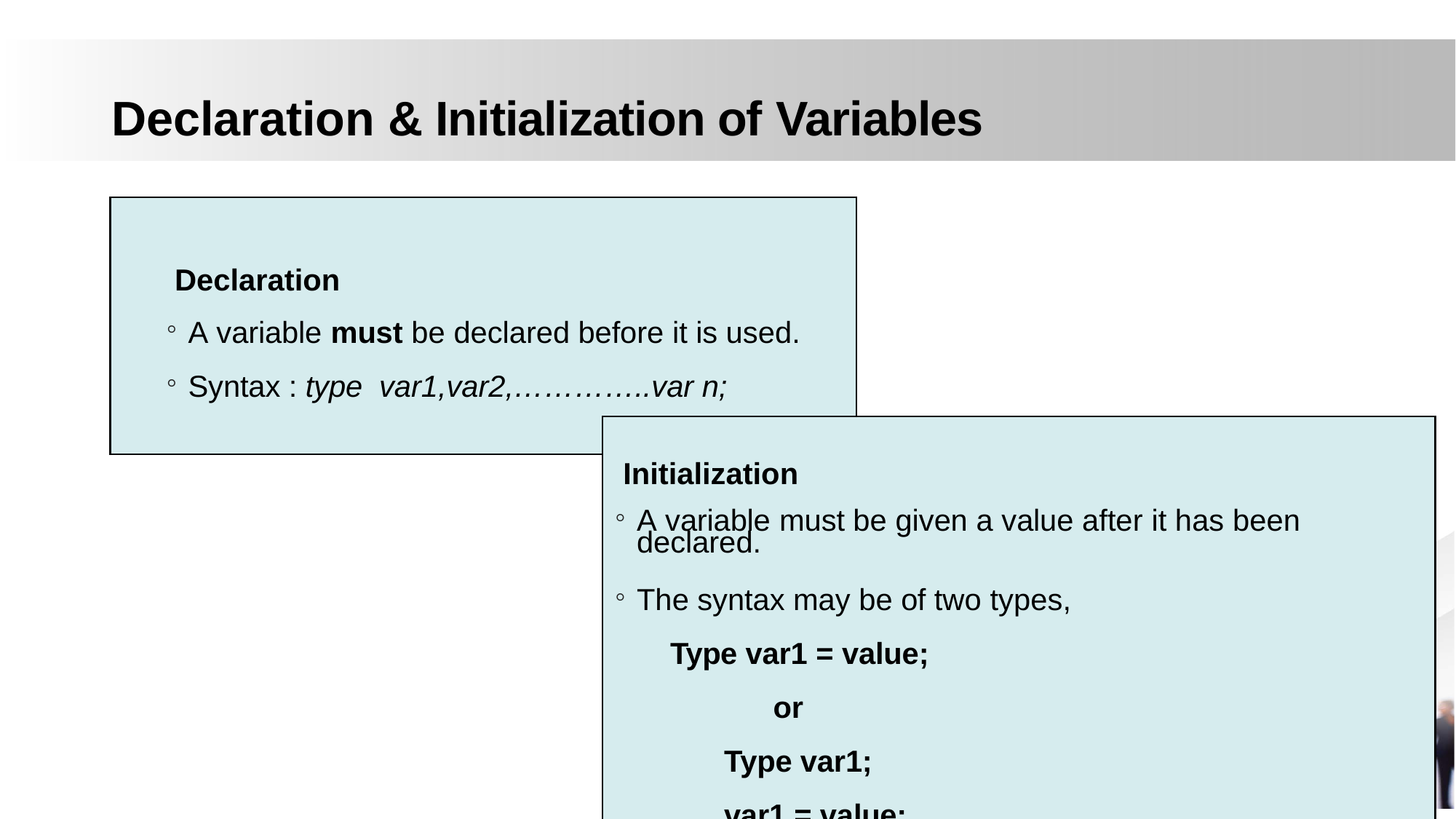

# Declaration & Initialization of Variables

 Declaration
A variable must be declared before it is used.
Syntax : type  var1,var2,…………..var n;

 Initialization

A variable must be given a value after it has been declared.
The syntax may be of two types,
       Type var1 = value;
      or
Type var1;
var1 = value;